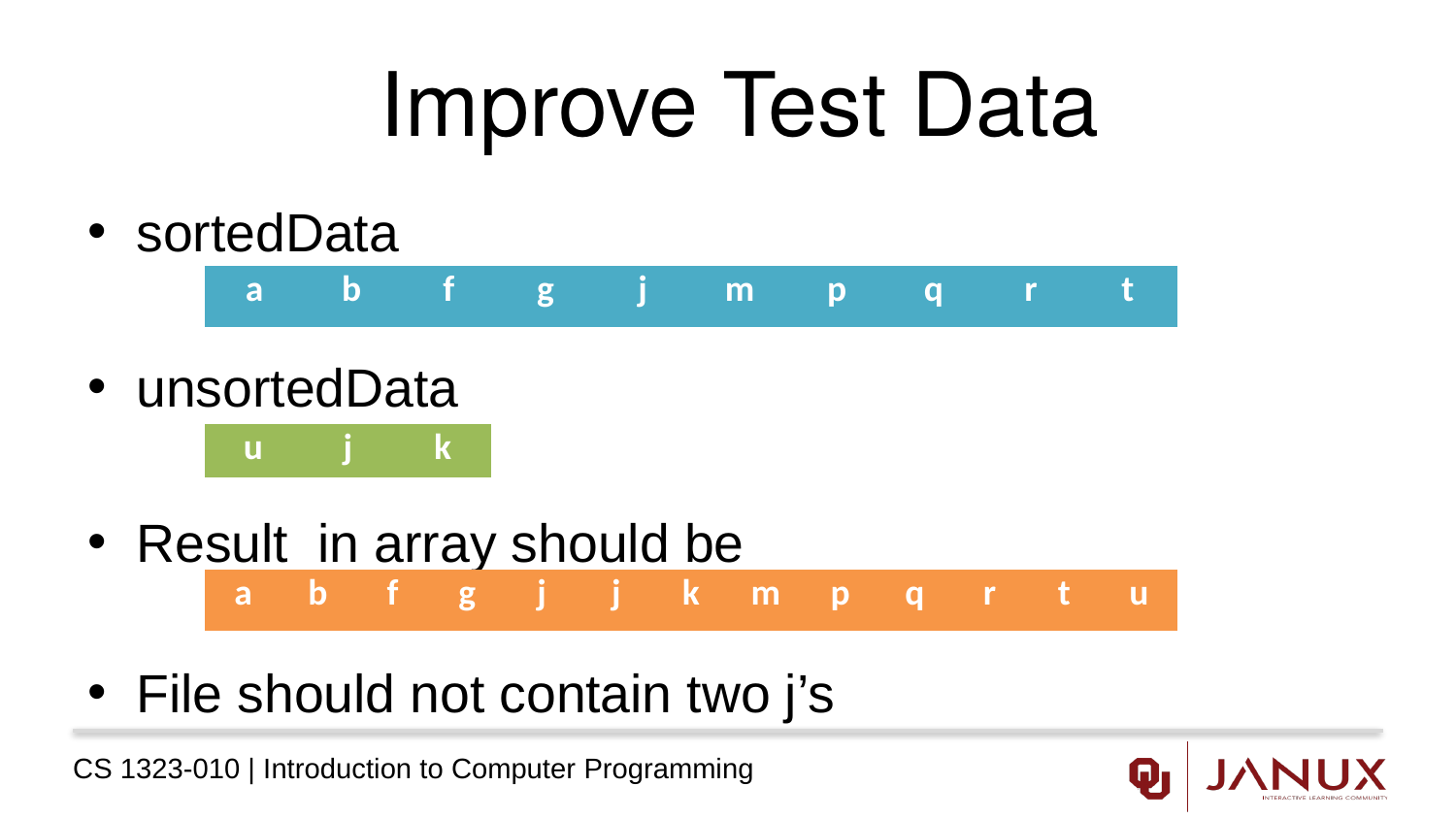

# Improve Test Data
sortedData

unsortedData

Result  in array should be

File should not contain two j’s
| a | b | f | g | j | m | p | q | r | t |
| --- | --- | --- | --- | --- | --- | --- | --- | --- | --- |
| u | j | k |
| --- | --- | --- |
| a | b | f | g | j | j | k | m | p | q | r | t | u |
| --- | --- | --- | --- | --- | --- | --- | --- | --- | --- | --- | --- | --- |